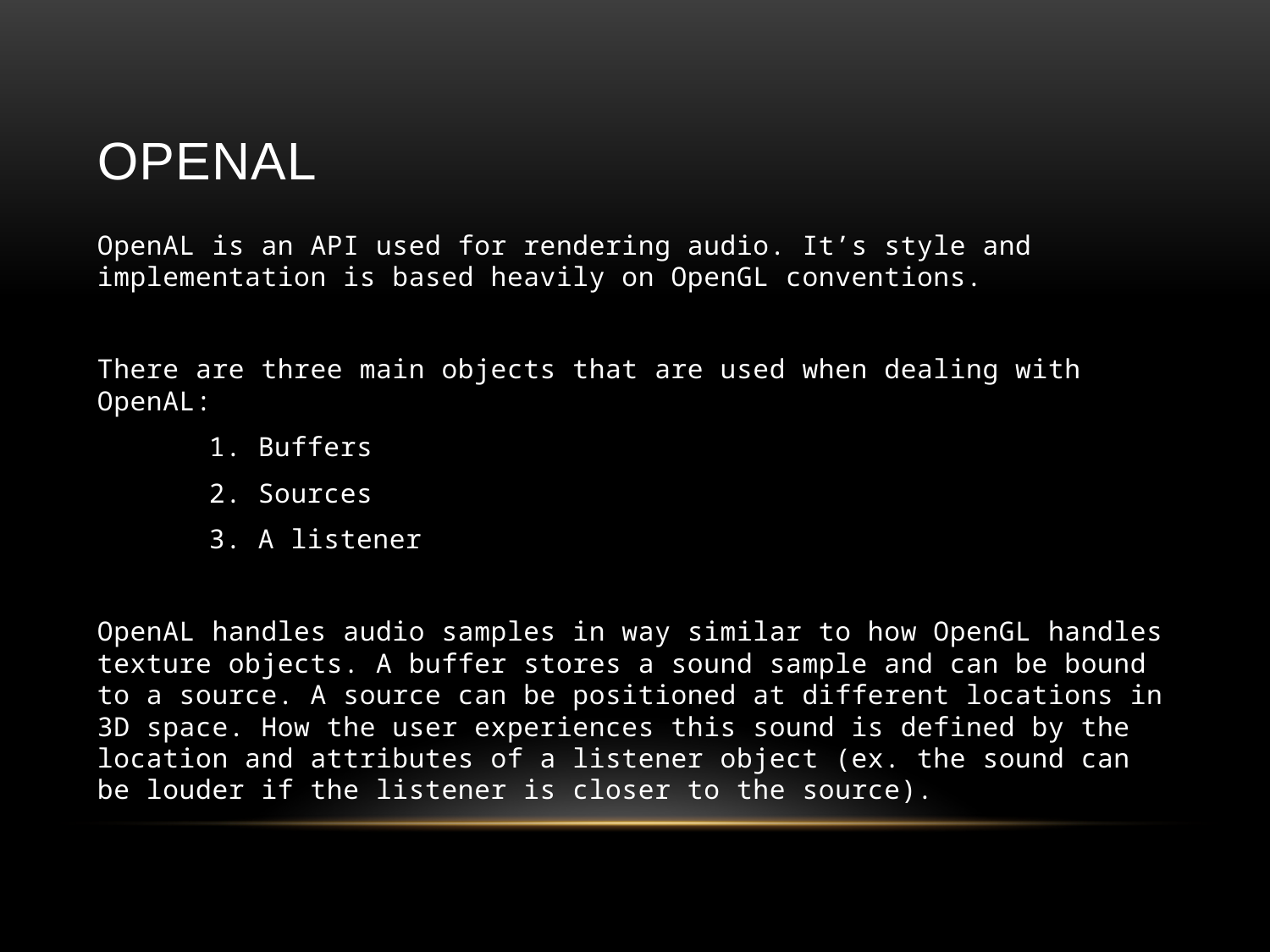

# OpenAL
OpenAL is an API used for rendering audio. It’s style and implementation is based heavily on OpenGL conventions.

There are three main objects that are used when dealing with OpenAL:
	1. Buffers
	2. Sources
	3. A listener

OpenAL handles audio samples in way similar to how OpenGL handles texture objects. A buffer stores a sound sample and can be bound to a source. A source can be positioned at different locations in 3D space. How the user experiences this sound is defined by the location and attributes of a listener object (ex. the sound can be louder if the listener is closer to the source).